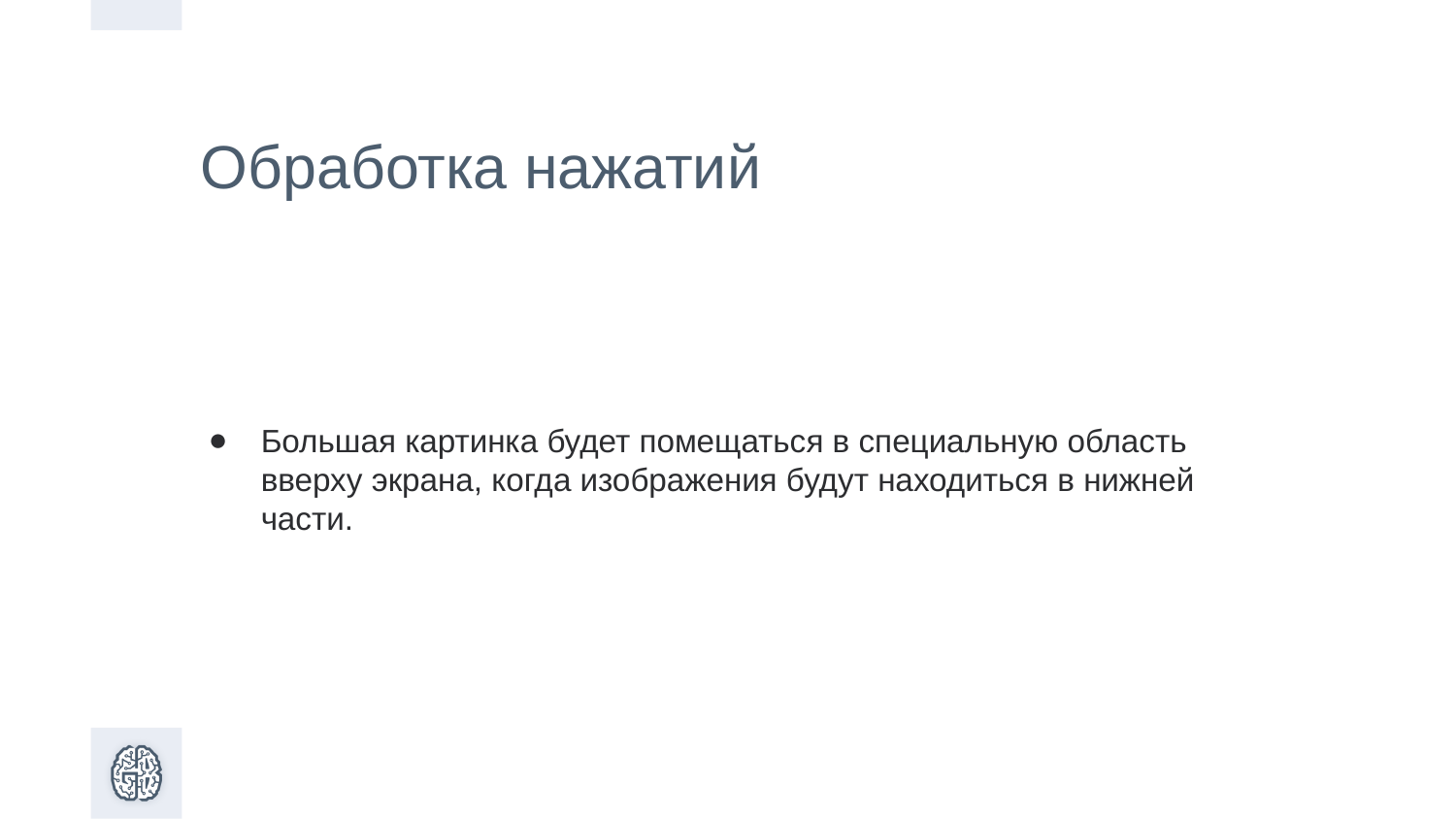

# Обработка нажатий
Большая картинка будет помещаться в специальную область вверху экрана, когда изображения будут находиться в нижней части.